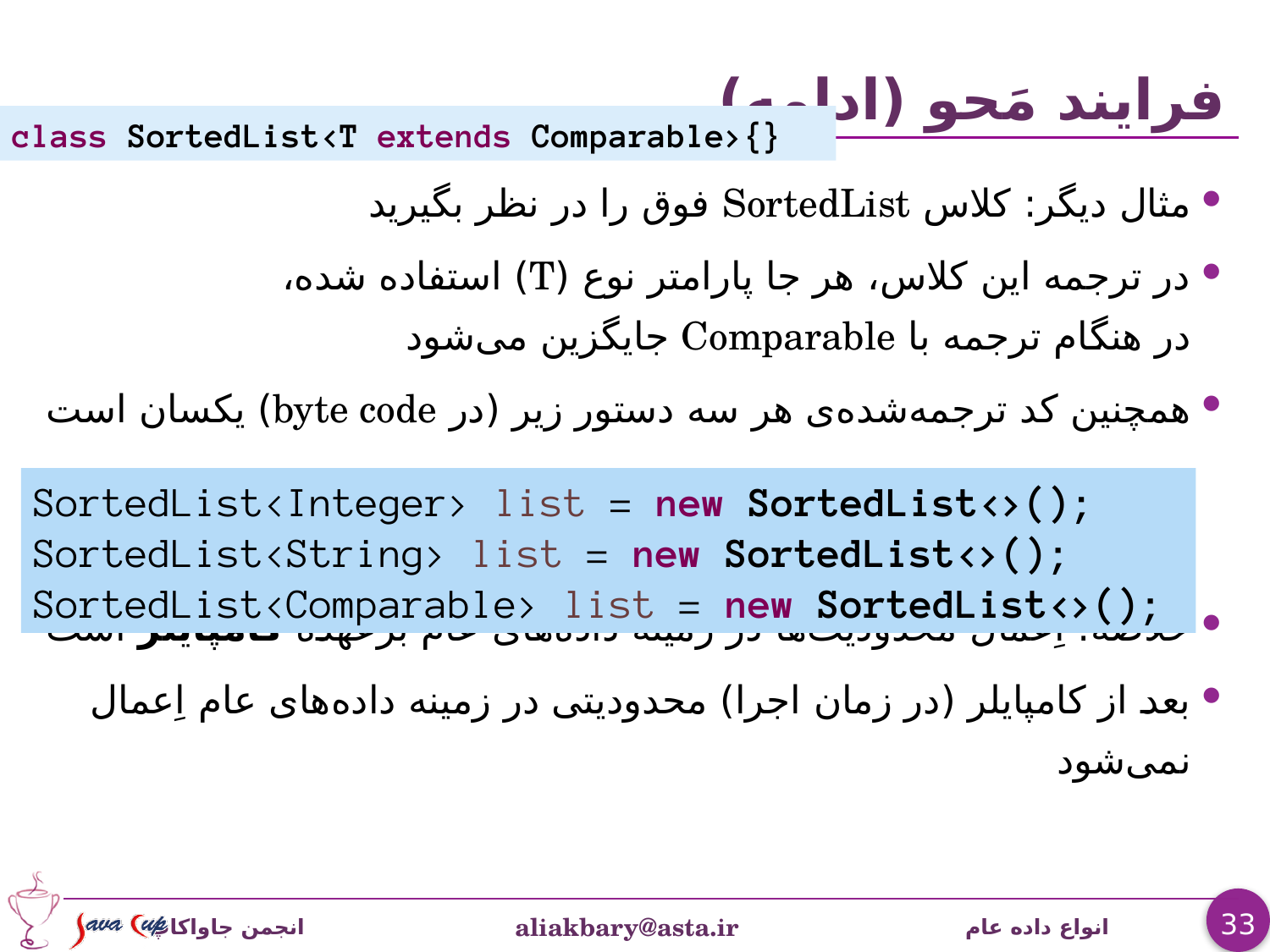

# فرایند مَحو (ادامه)
class SortedList<T extends Comparable>{}
مثال دیگر: کلاس SortedList فوق را در نظر بگیرید
در ترجمه این کلاس، هر جا پارامتر نوع (T) استفاده شده،
در هنگام ترجمه با Comparable جایگزین می‌شود
همچنین کد ترجمه‌شده‌ی هر سه دستور زیر (در byte code) یکسان است

خلاصه: اِعمال محدودیت‌ها در زمینه داده‌های عام برعهده کامپایلر است
بعد از کامپایلر (در زمان اجرا) محدودیتی در زمینه داده‌های عام اِعمال نمی‌شود

SortedList<Integer> list = new SortedList<>();
SortedList<String> list = new SortedList<>();
SortedList<Comparable> list = new SortedList<>();